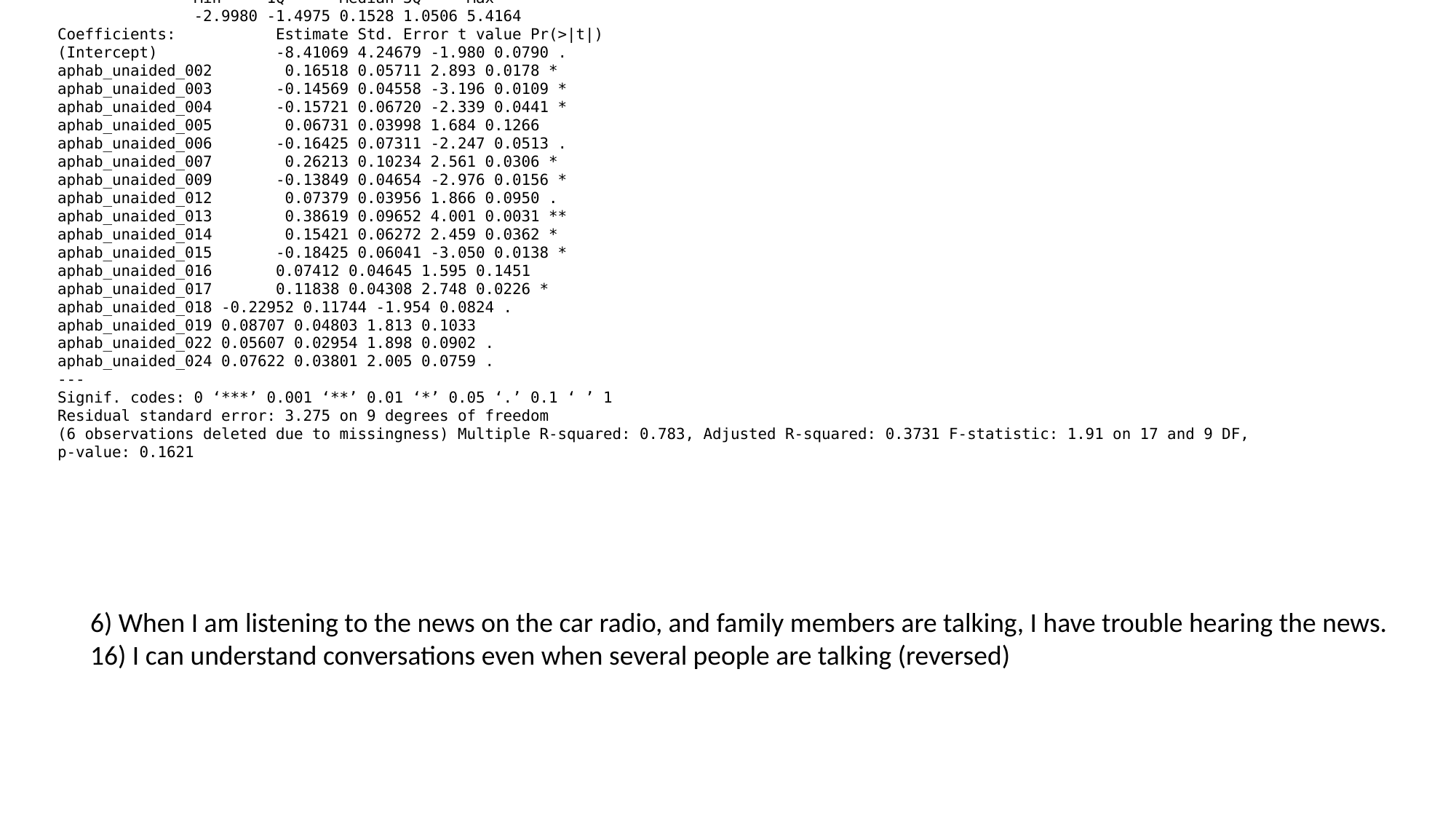

lm(formula = alpha_powereo ~ aphab_unaided_002 + aphab_unaided_003 + aphab_unaided_004 + aphab_unaided_005 + aphab_unaided_006 + aphab_unaided_007 + aphab_unaided_009 + aphab_unaided_012 + aphab_unaided_013 + aphab_unaided_014 + aphab_unaided_015 + aphab_unaided_016 + aphab_unaided_017 + aphab_unaided_018 + aphab_unaided_019 + aphab_unaided_022 + aphab_unaided_024, data = all_data)

Residuals:
	   Min     1Q      Median 3Q     Max
	   -2.9980 -1.4975 0.1528 1.0506 5.4164
Coefficients: 	Estimate Std. Error t value Pr(>|t|)
(Intercept) 	-8.41069 4.24679 -1.980 0.0790 .
aphab_unaided_002 	 0.16518 0.05711 2.893 0.0178 *
aphab_unaided_003	-0.14569 0.04558 -3.196 0.0109 *
aphab_unaided_004 	-0.15721 0.06720 -2.339 0.0441 *
aphab_unaided_005 	 0.06731 0.03998 1.684 0.1266
aphab_unaided_006 	-0.16425 0.07311 -2.247 0.0513 .
aphab_unaided_007 	 0.26213 0.10234 2.561 0.0306 *
aphab_unaided_009 	-0.13849 0.04654 -2.976 0.0156 *
aphab_unaided_012 	 0.07379 0.03956 1.866 0.0950 .
aphab_unaided_013 	 0.38619 0.09652 4.001 0.0031 **
aphab_unaided_014 	 0.15421 0.06272 2.459 0.0362 *
aphab_unaided_015 	-0.18425 0.06041 -3.050 0.0138 *
aphab_unaided_016 	0.07412 0.04645 1.595 0.1451
aphab_unaided_017 	0.11838 0.04308 2.748 0.0226 *
aphab_unaided_018 -0.22952 0.11744 -1.954 0.0824 .
aphab_unaided_019 0.08707 0.04803 1.813 0.1033
aphab_unaided_022 0.05607 0.02954 1.898 0.0902 .
aphab_unaided_024 0.07622 0.03801 2.005 0.0759 .
---
Signif. codes: 0 ‘***’ 0.001 ‘**’ 0.01 ‘*’ 0.05 ‘.’ 0.1 ‘ ’ 1
Residual standard error: 3.275 on 9 degrees of freedom
(6 observations deleted due to missingness) Multiple R-squared: 0.783, Adjusted R-squared: 0.3731 F-statistic: 1.91 on 17 and 9 DF, p-value: 0.1621
6) When I am listening to the news on the car radio, and family members are talking, I have trouble hearing the news.
16) I can understand conversations even when several people are talking (reversed)